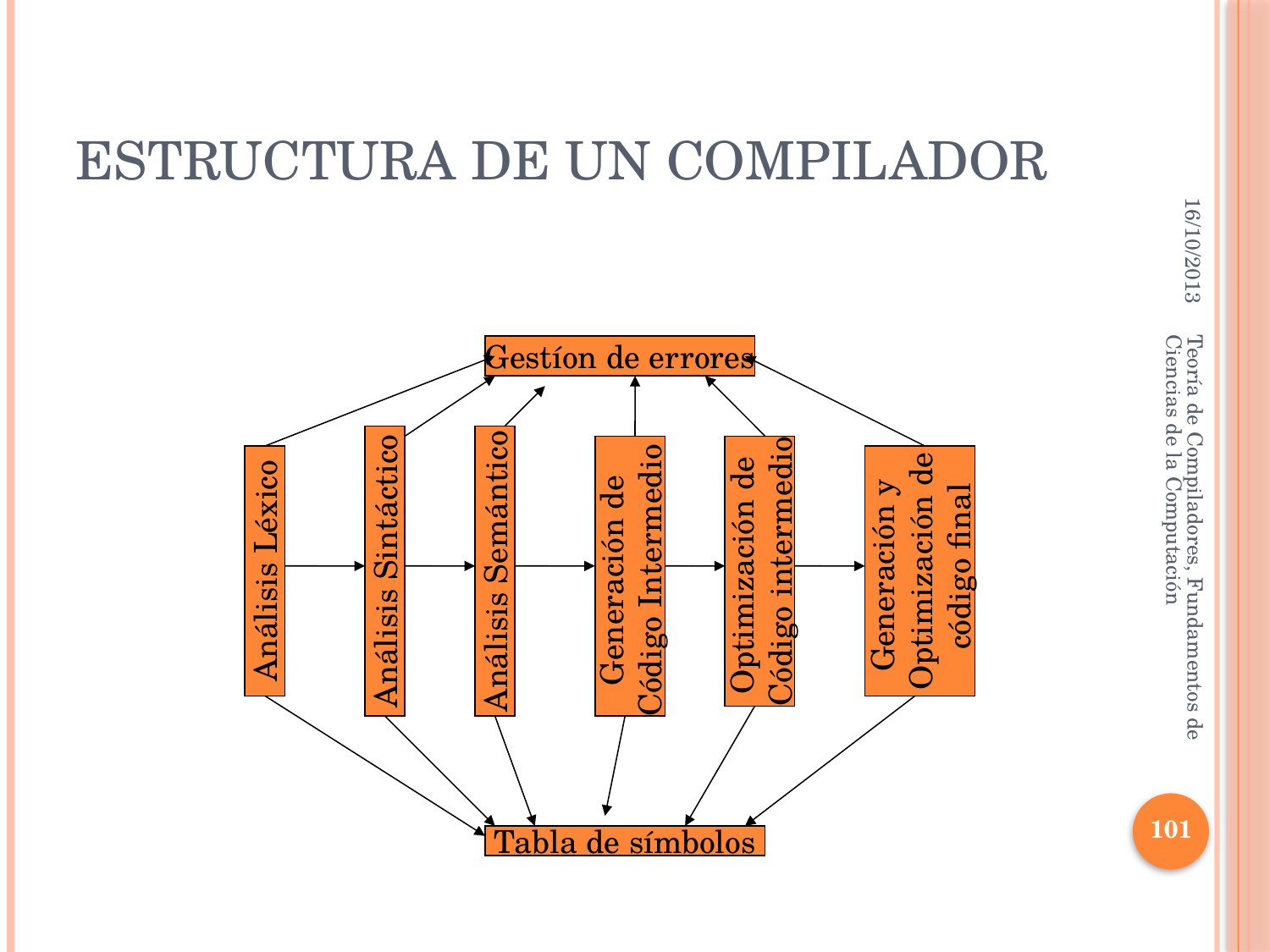

# Estructura de un compilador
16/10/2013
Gestíon de errores

Generación y
Optimización de
 código final
Teoría de Compiladores, Fundamentos de Ciencias de la Computación
Optimización de
Código intermedio
Generación de
Código Intermedio
Análisis Léxico
Análisis Sintáctico
Análisis Semántico

101
Tabla de símbolos